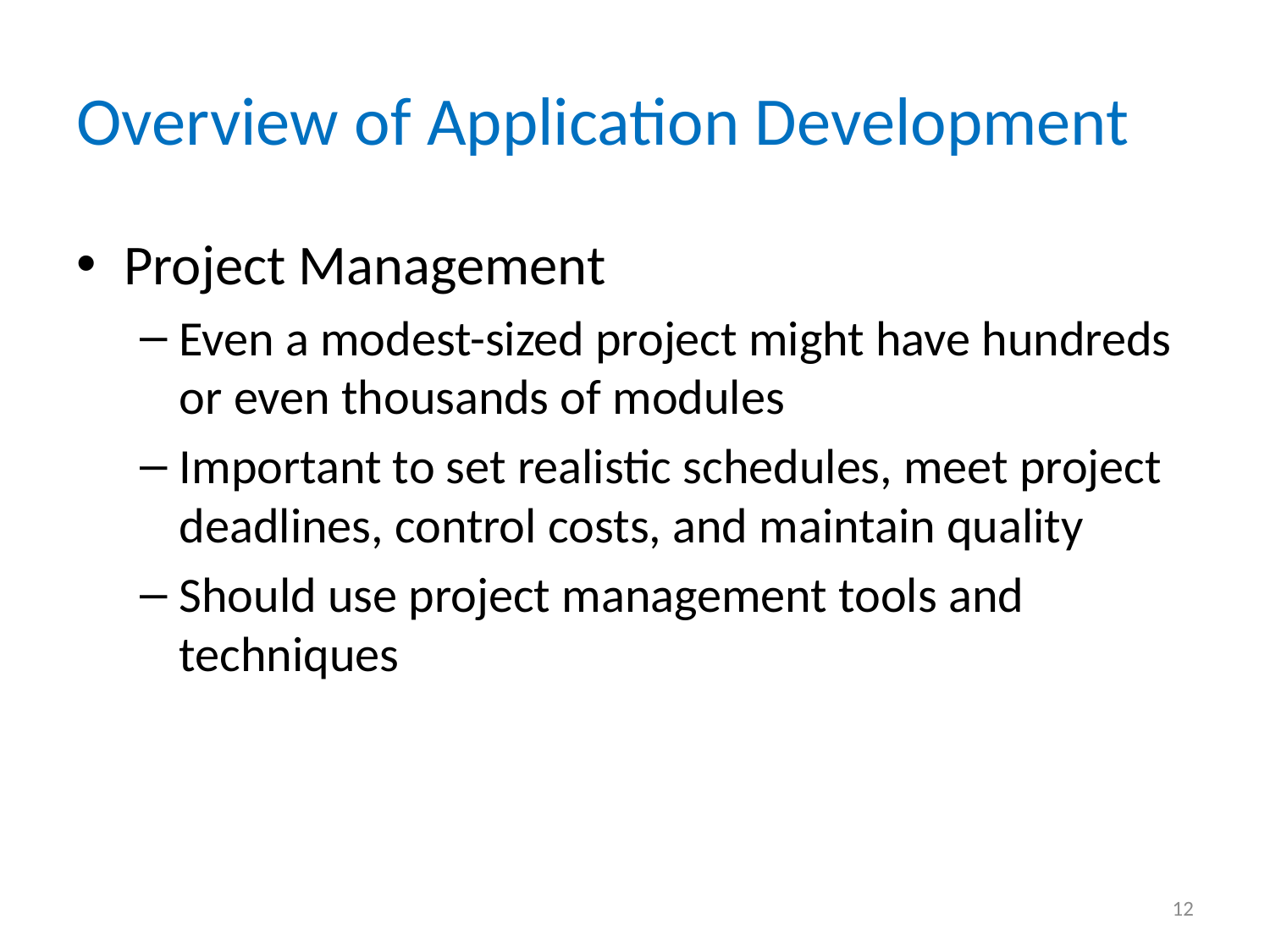

# Overview of Application Development
Project Management
Even a modest-sized project might have hundreds or even thousands of modules
Important to set realistic schedules, meet project deadlines, control costs, and maintain quality
Should use project management tools and techniques
12